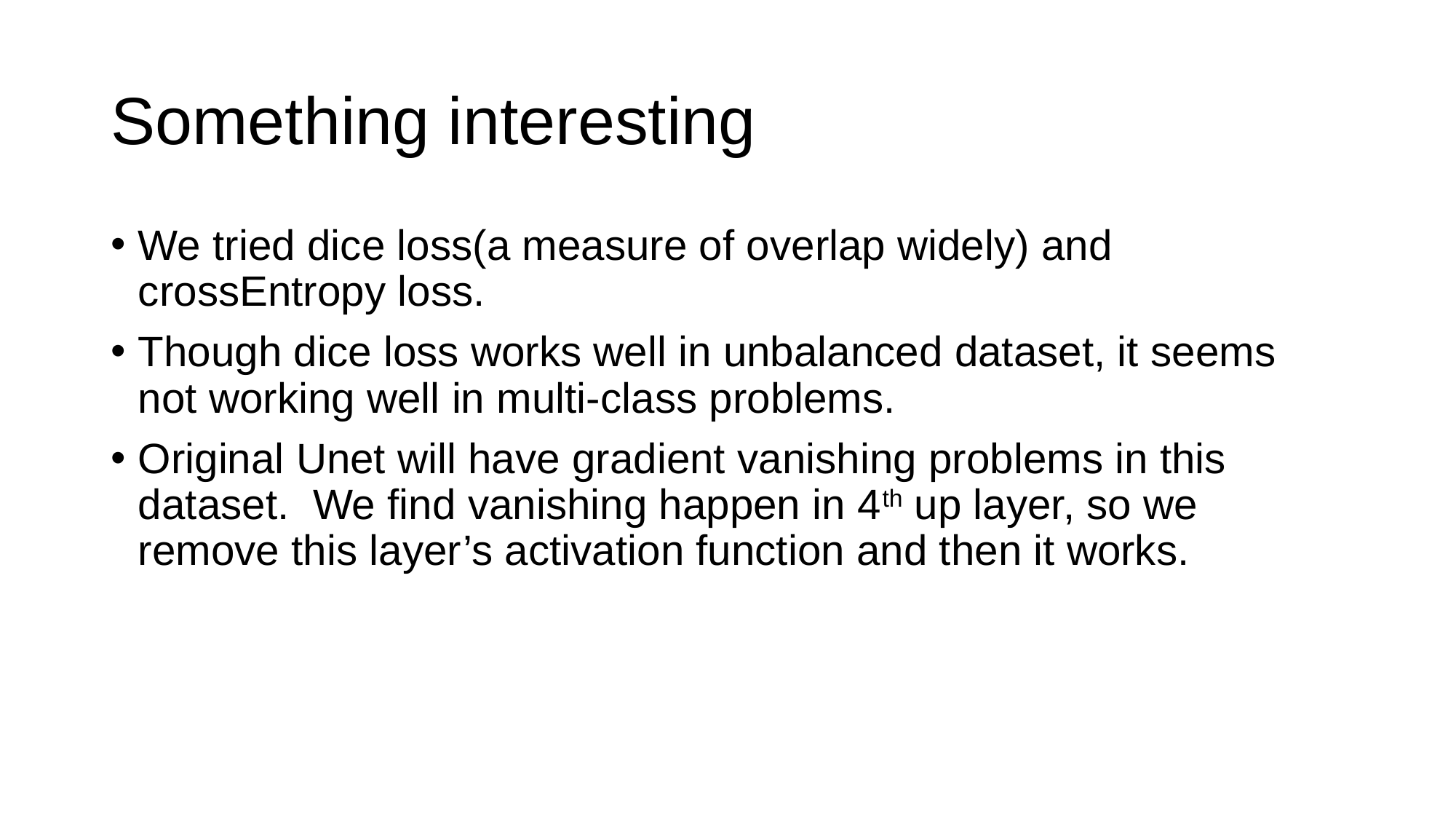

# Something interesting
We tried dice loss(a measure of overlap widely) and crossEntropy loss.
Though dice loss works well in unbalanced dataset, it seems not working well in multi-class problems.
Original Unet will have gradient vanishing problems in this dataset.  We find vanishing happen in 4th up layer, so we remove this layer’s activation function and then it works.